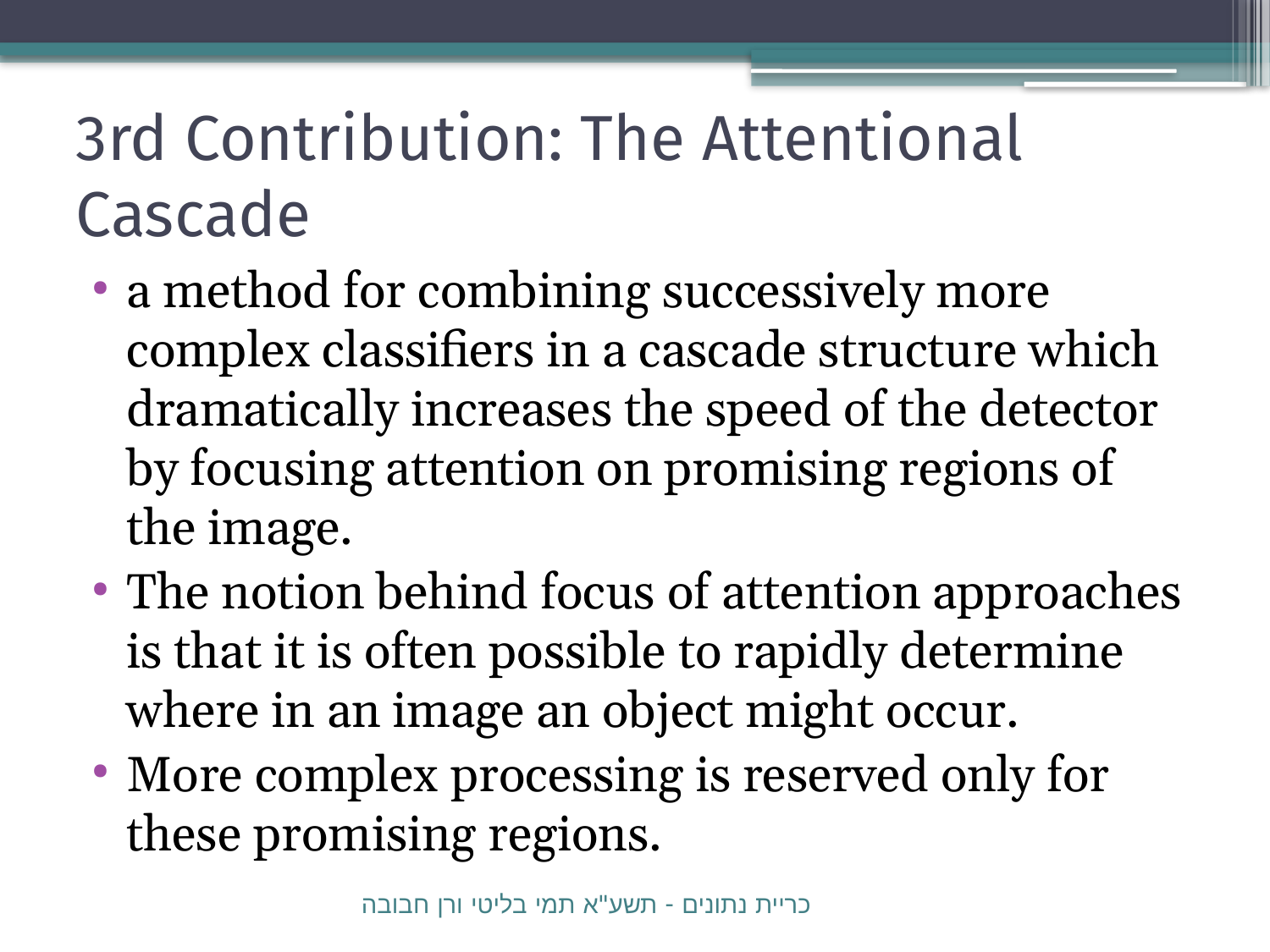

# 3rd Contribution: The Attentional Cascade
a method for combining successively more complex classifiers in a cascade structure which dramatically increases the speed of the detector by focusing attention on promising regions of the image.
The notion behind focus of attention approaches is that it is often possible to rapidly determine where in an image an object might occur.
More complex processing is reserved only for these promising regions.

כריית נתונים - תשע"א תמי בליטי ורן חבובה